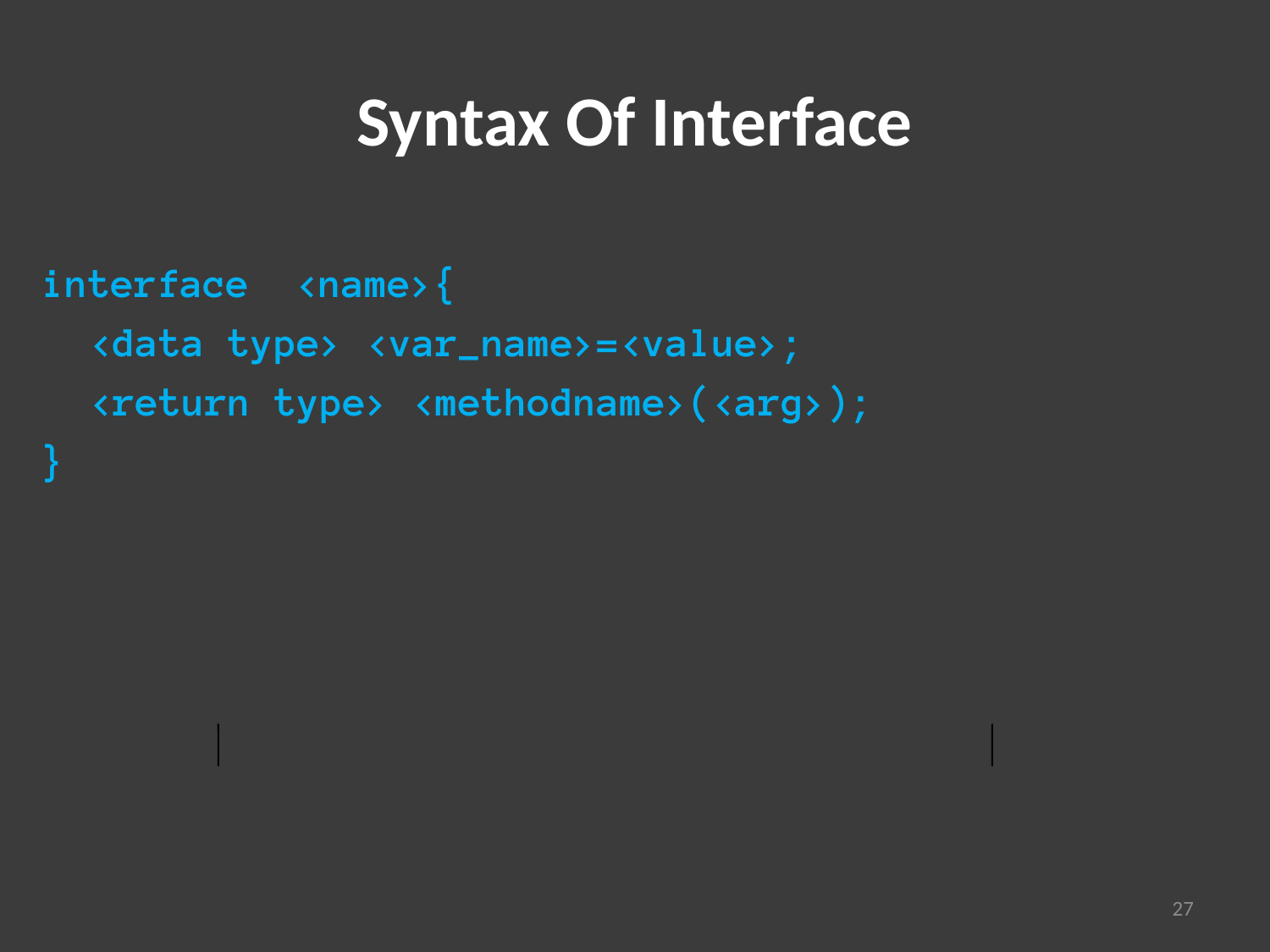

# Syntax Of Interface

interface  <name>{
	<data type> <var_name>=<value>;
	<return type> <methodname>(<arg>);
}

27